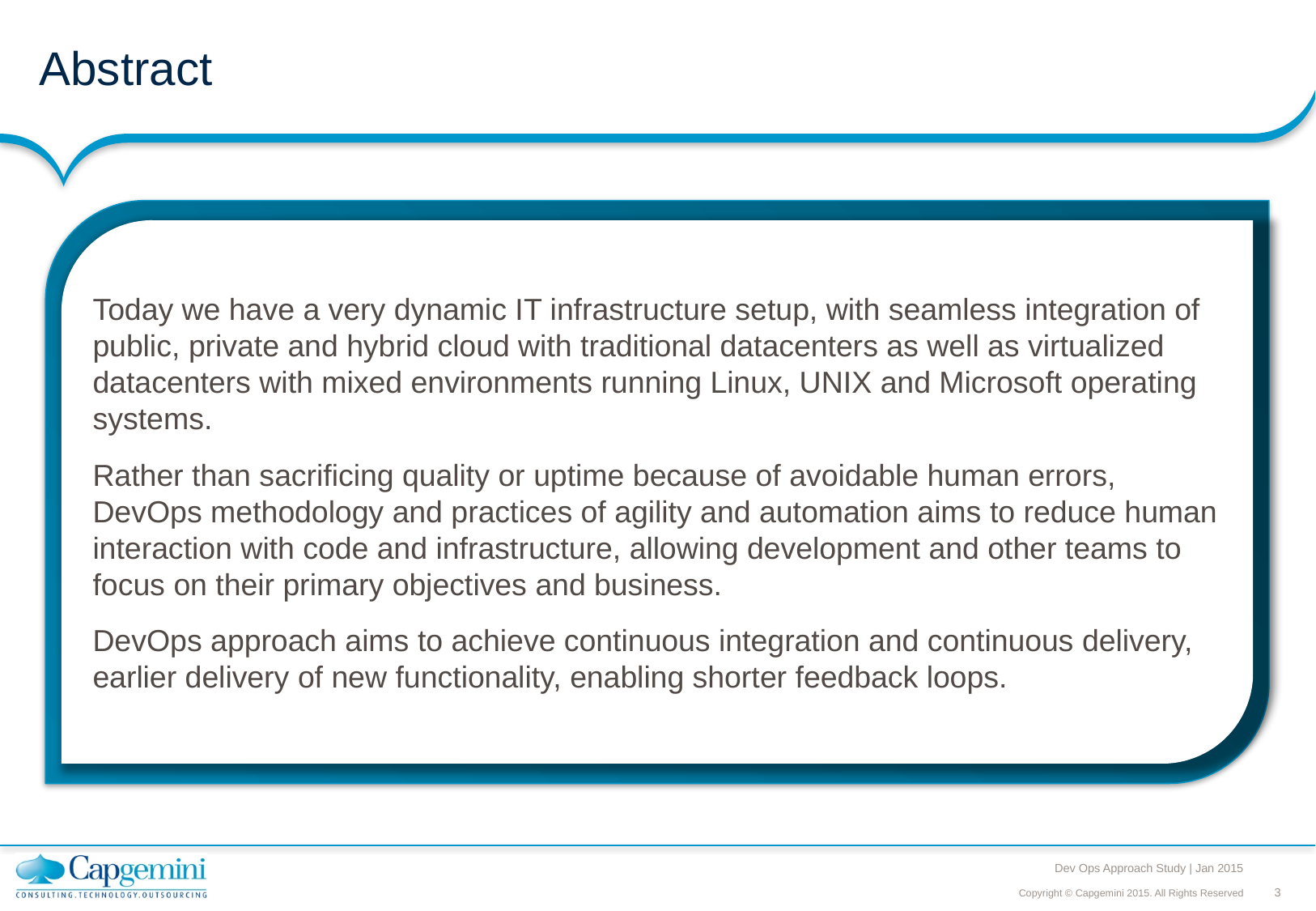

# Abstract

Today we have a very dynamic IT infrastructure setup, with seamless integration of public, private and hybrid cloud with traditional datacenters as well as virtualized datacenters with mixed environments running Linux, UNIX and Microsoft operating systems.
Rather than sacrificing quality or uptime because of avoidable human errors, DevOps methodology and practices of agility and automation aims to reduce human interaction with code and infrastructure, allowing development and other teams to focus on their primary objectives and business.
DevOps approach aims to achieve continuous integration and continuous delivery, earlier delivery of new functionality, enabling shorter feedback loops.